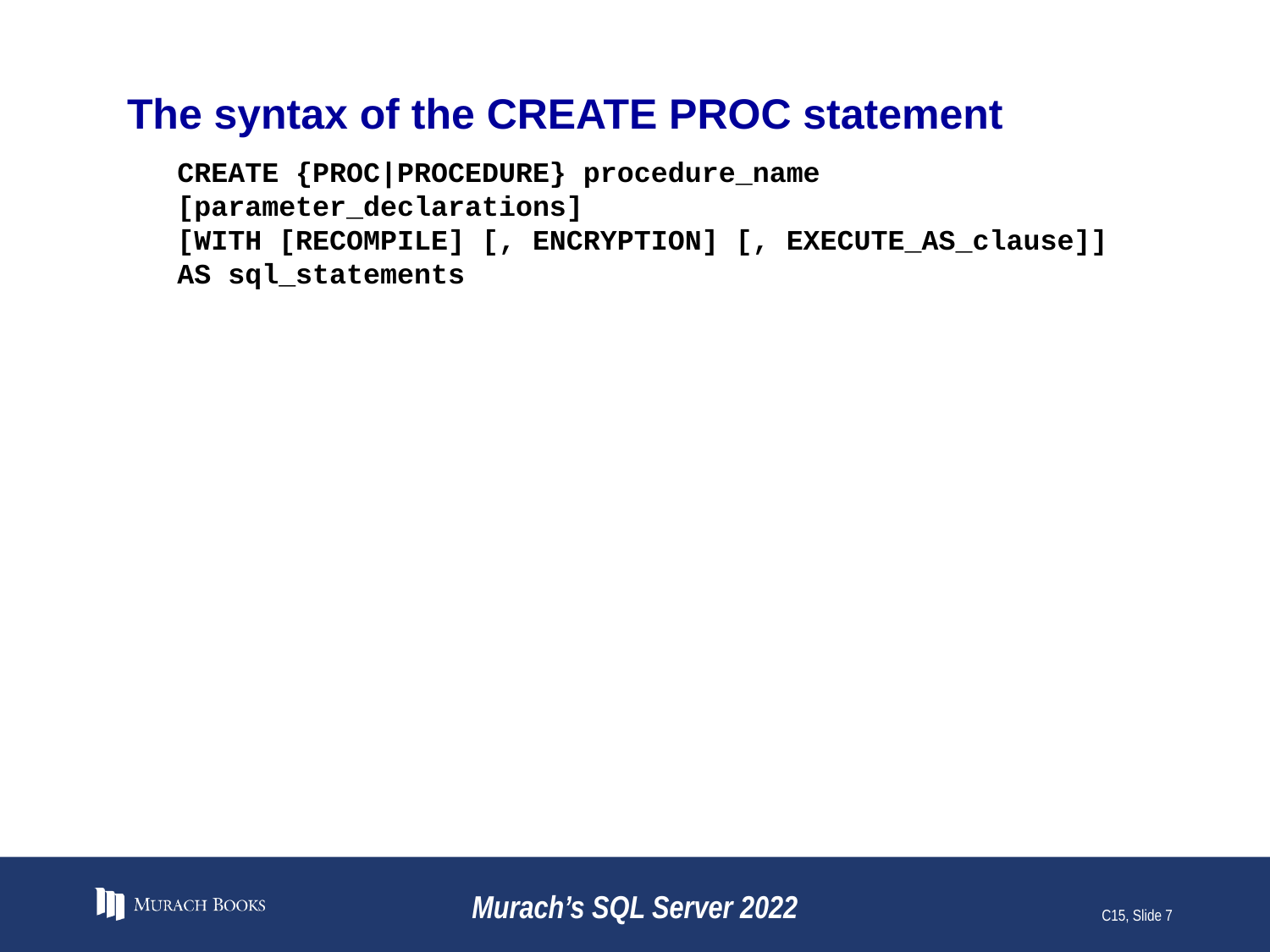

# The syntax of the CREATE PROC statement
CREATE {PROC|PROCEDURE} procedure_name
[parameter_declarations]
[WITH [RECOMPILE] [, ENCRYPTION] [, EXECUTE_AS_clause]]
AS sql_statements

Murach’s SQL Server 2022

C15, Slide 7